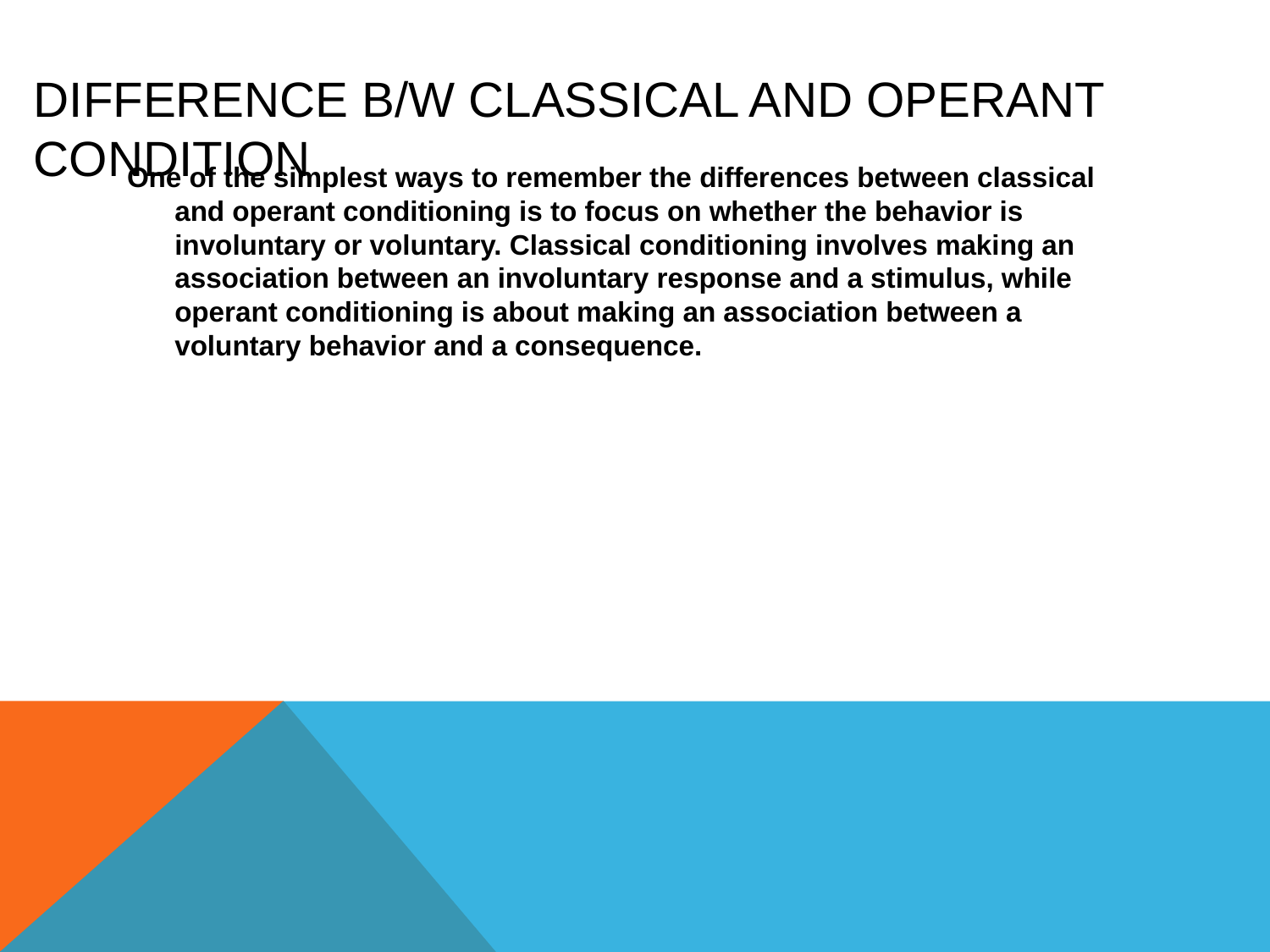

# Difference b/w classical and operant condition
One of the simplest ways to remember the differences between classical and operant conditioning is to focus on whether the behavior is involuntary or voluntary. Classical conditioning involves making an association between an involuntary response and a stimulus, while operant conditioning is about making an association between a voluntary behavior and a consequence.